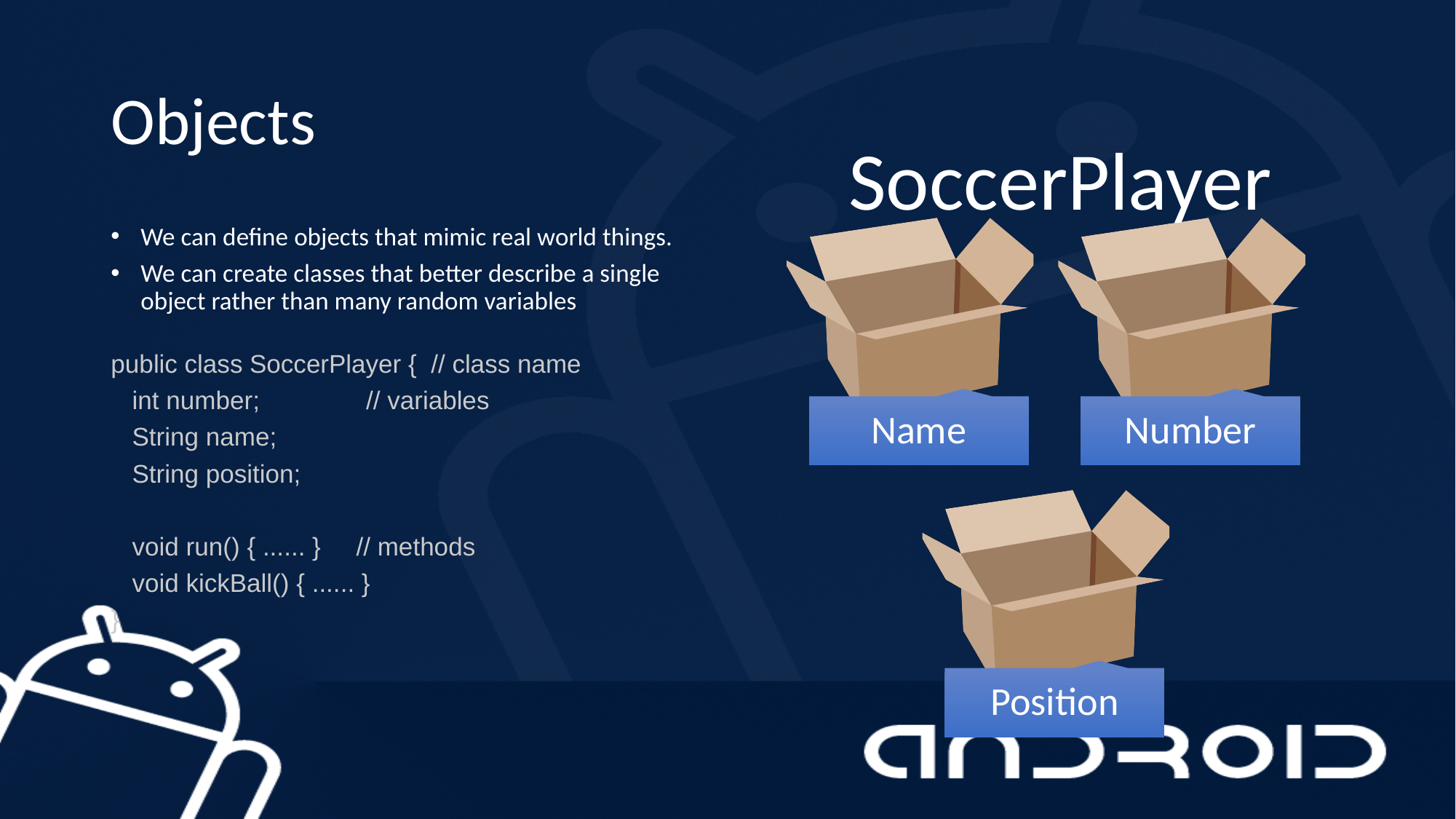

# Objects
SoccerPlayer
We can define objects that mimic real world things.
We can create classes that better describe a single object rather than many random variables
public class SoccerPlayer {  // class name
   int number;               // variables
   String name;
   String position;

   void run() { ...... }     // methods
   void kickBall() { ...... }
}

Name
Number
Position